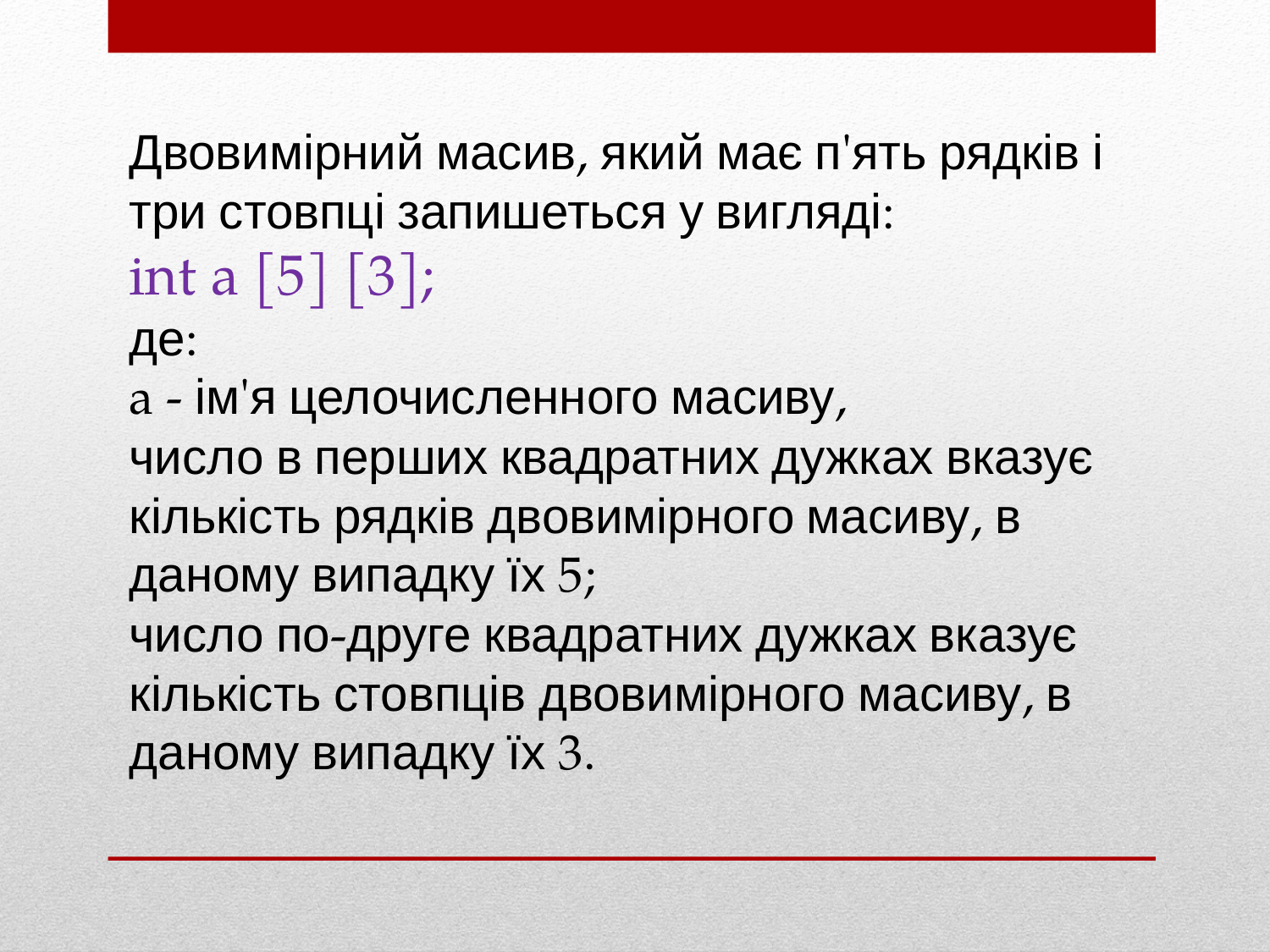

Двовимірний масив, який має п'ять рядків і три стовпці запишеться у вигляді:
int a [5] [3];
де:
a - ім'я целочисленного масиву,
число в перших квадратних дужках вказує кількість рядків двовимірного масиву, в даному випадку їх 5;
число по-друге квадратних дужках вказує кількість стовпців двовимірного масиву, в даному випадку їх 3.